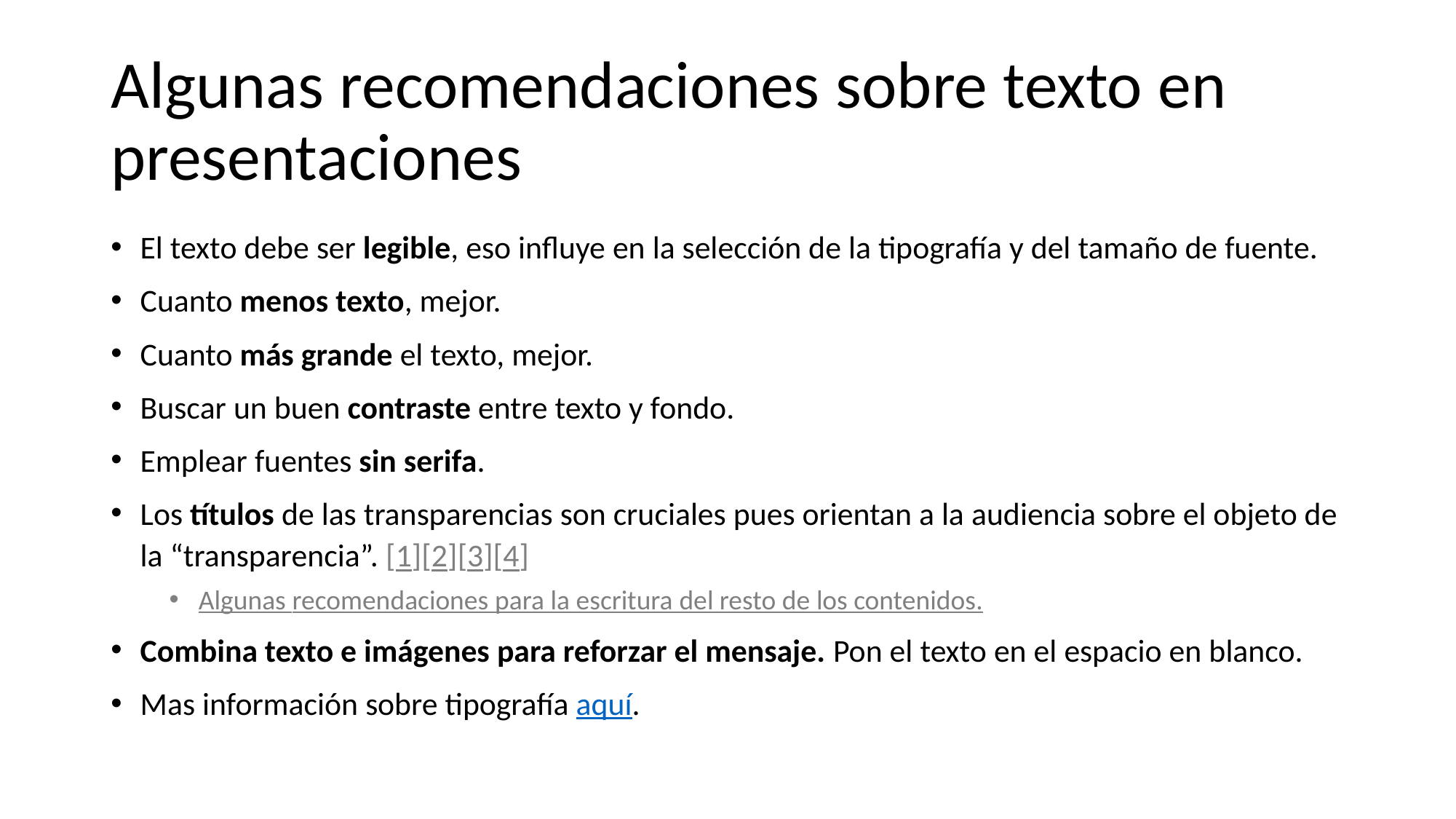

# Algunas recomendaciones sobre texto en presentaciones
El texto debe ser legible, eso influye en la selección de la tipografía y del tamaño de fuente.
Cuanto menos texto, mejor.
Cuanto más grande el texto, mejor.
Buscar un buen contraste entre texto y fondo.
Emplear fuentes sin serifa.
Los títulos de las transparencias son cruciales pues orientan a la audiencia sobre el objeto de la “transparencia”. [1][2][3][4]
Algunas recomendaciones para la escritura del resto de los contenidos.
Combina texto e imágenes para reforzar el mensaje. Pon el texto en el espacio en blanco.
Mas información sobre tipografía aquí.